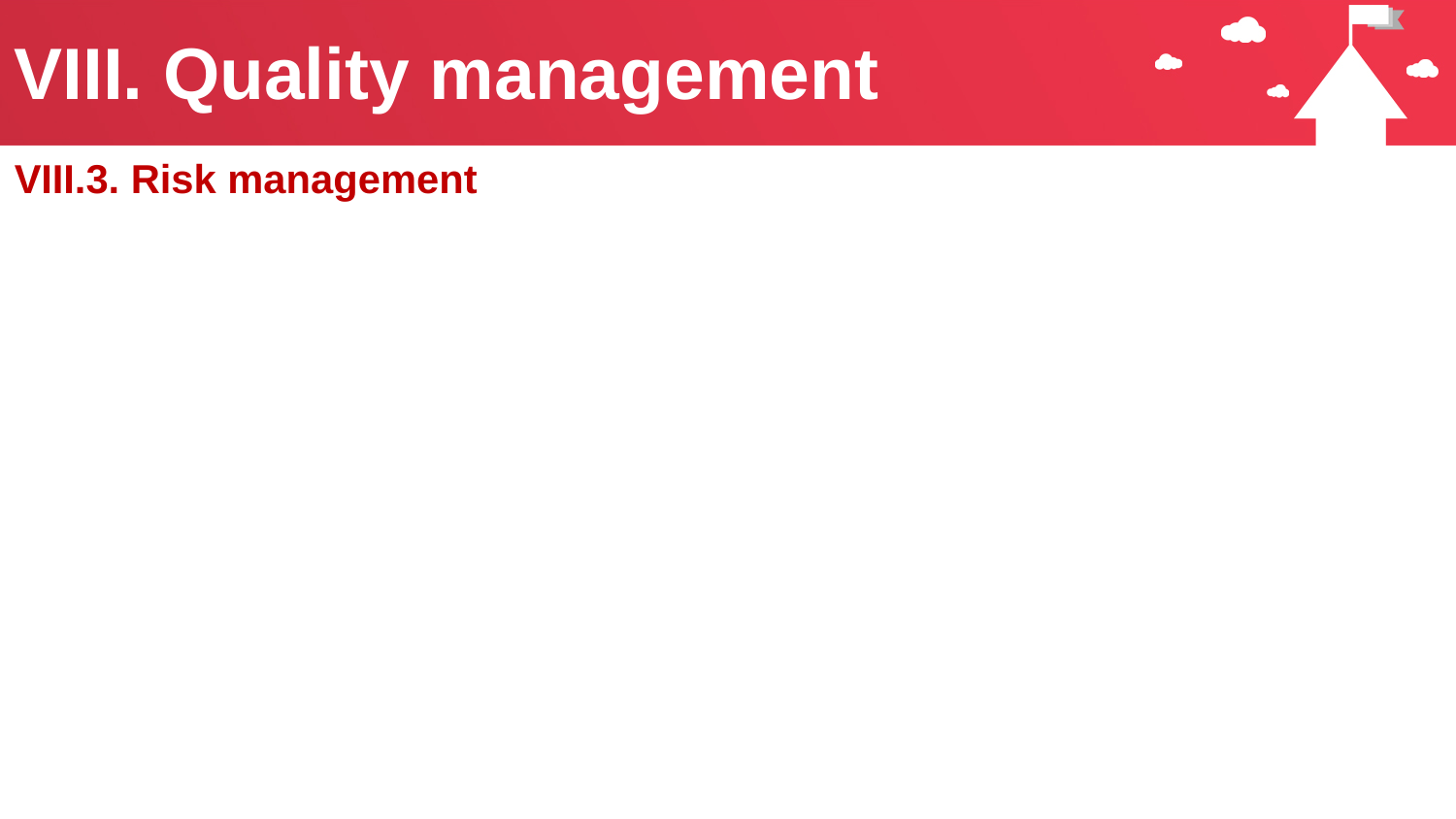

# VIII. Quality management
VIII.3. Risk management